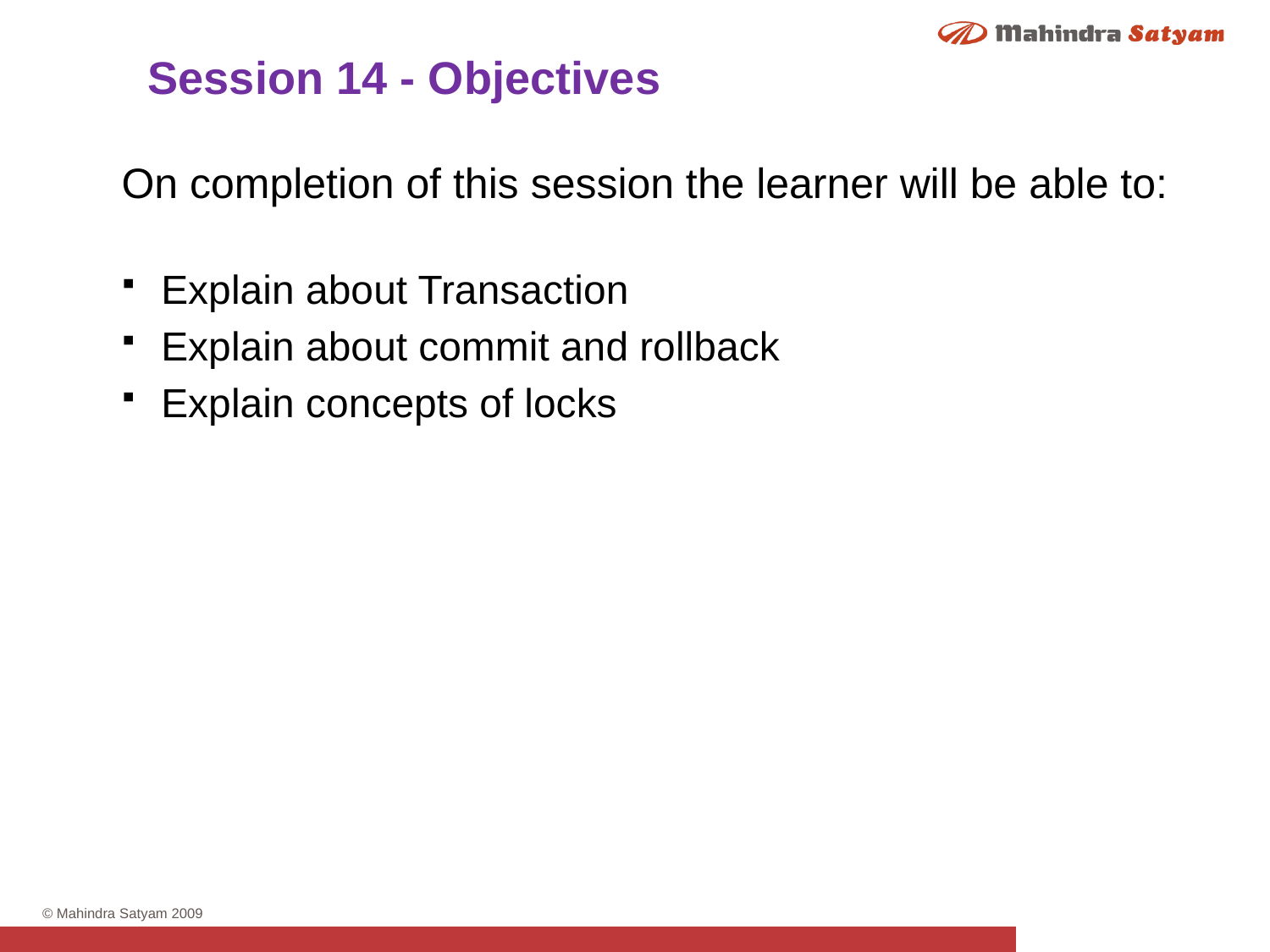

# Session 14 - Objectives
On completion of this session the learner will be able to:

Explain about Transaction
Explain about commit and rollback
Explain concepts of locks